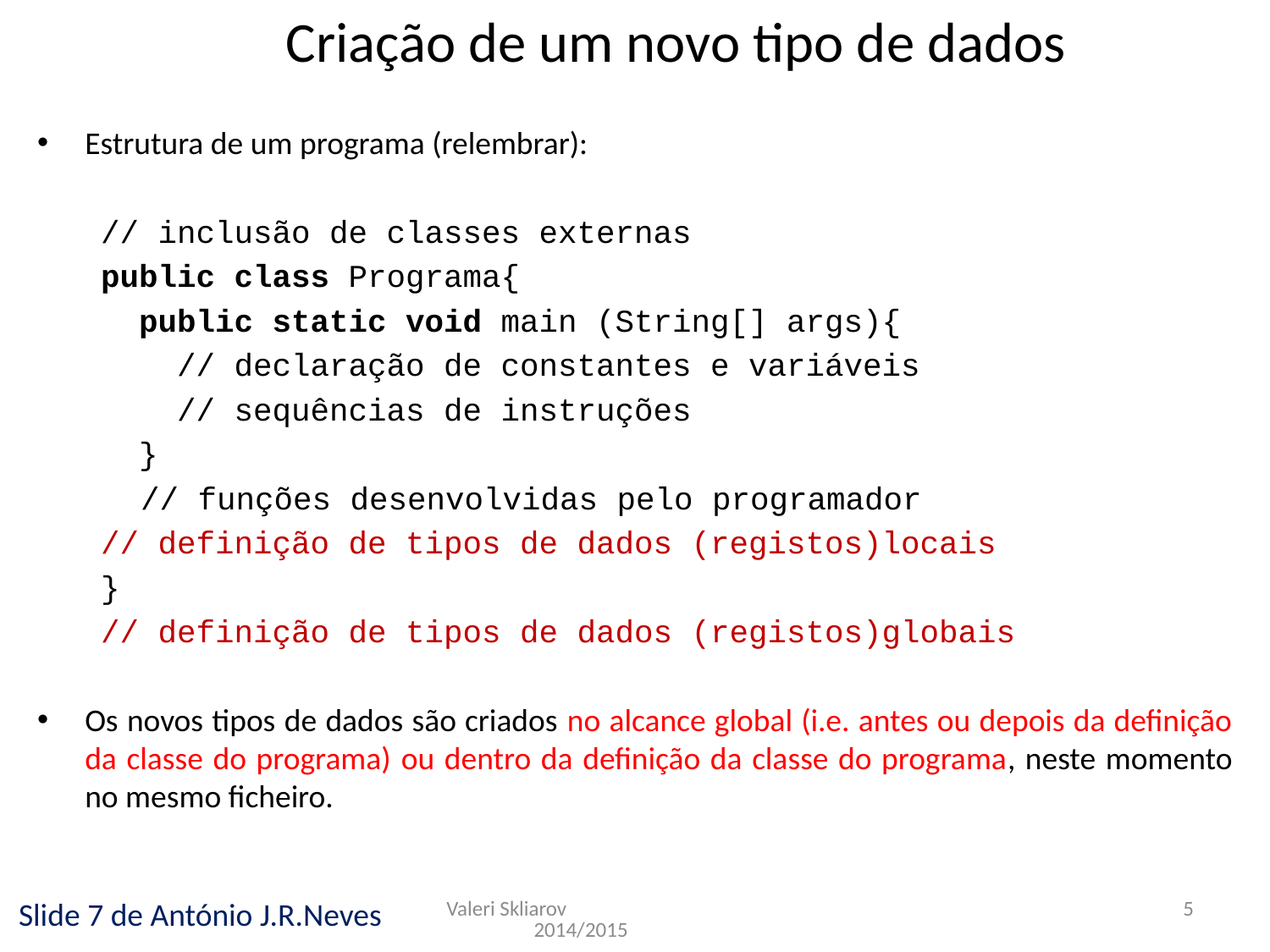

Criação de um novo tipo de dados
Estrutura de um programa (relembrar):

// inclusão de classes externas
public class Programa{
  public static void main (String[] args){
    // declaração de constantes e variáveis
    // sequências de instruções
  }
	// funções desenvolvidas pelo programador
// definição de tipos de dados (registos)locais
}
// definição de tipos de dados (registos)globais

Os novos tipos de dados são criados no alcance global (i.e. antes ou depois da definição da classe do programa) ou dentro da definição da classe do programa, neste momento no mesmo ficheiro.
Valeri Skliarov                                                                      2014/2015
5
Slide 7 de António J.R.Neves